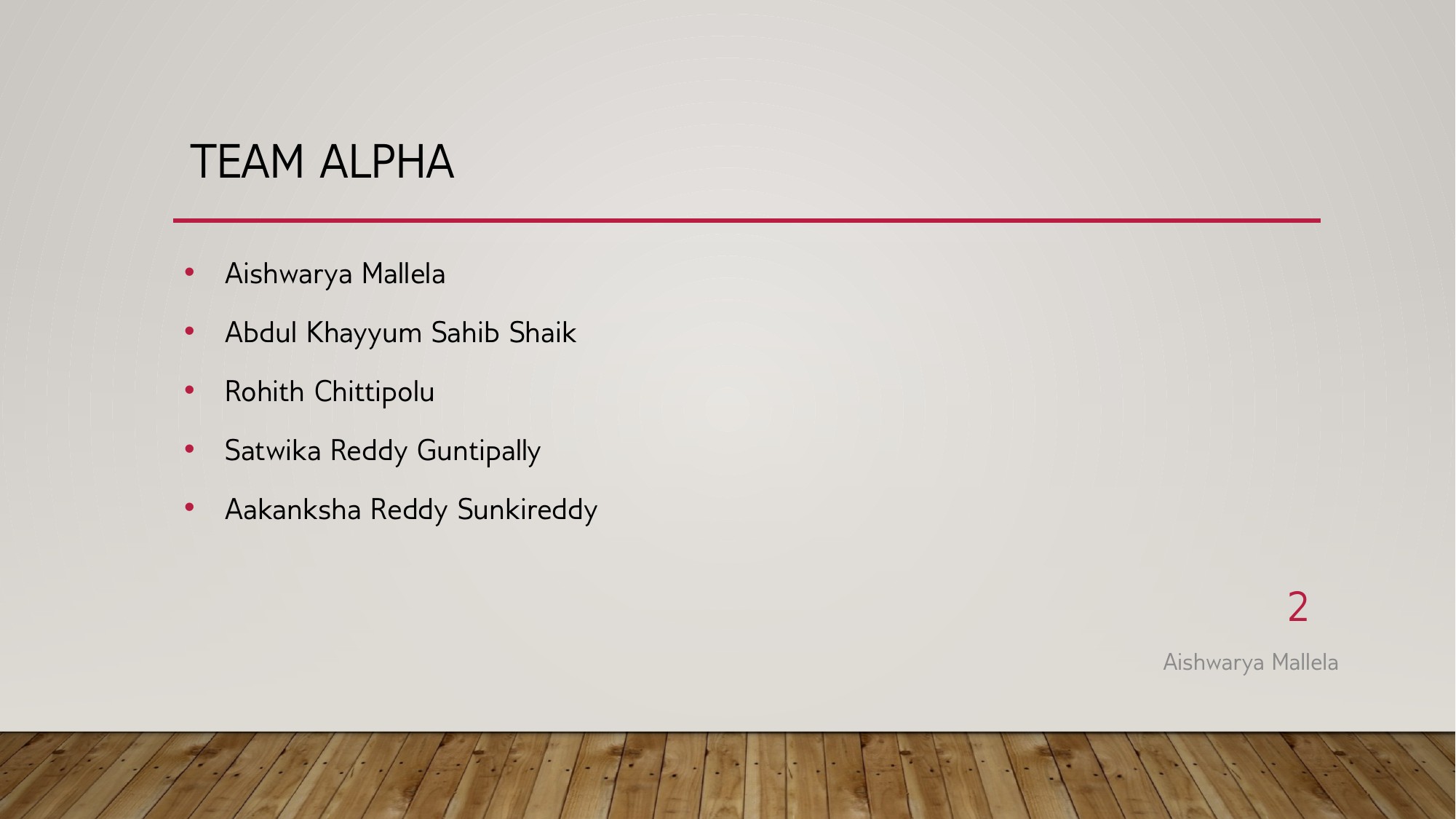

# Team alpha
Aishwarya Mallela
Abdul Khayyum Sahib Shaik
Rohith Chittipolu
Satwika Reddy Guntipally
Aakanksha Reddy Sunkireddy
2
Aishwarya Mallela